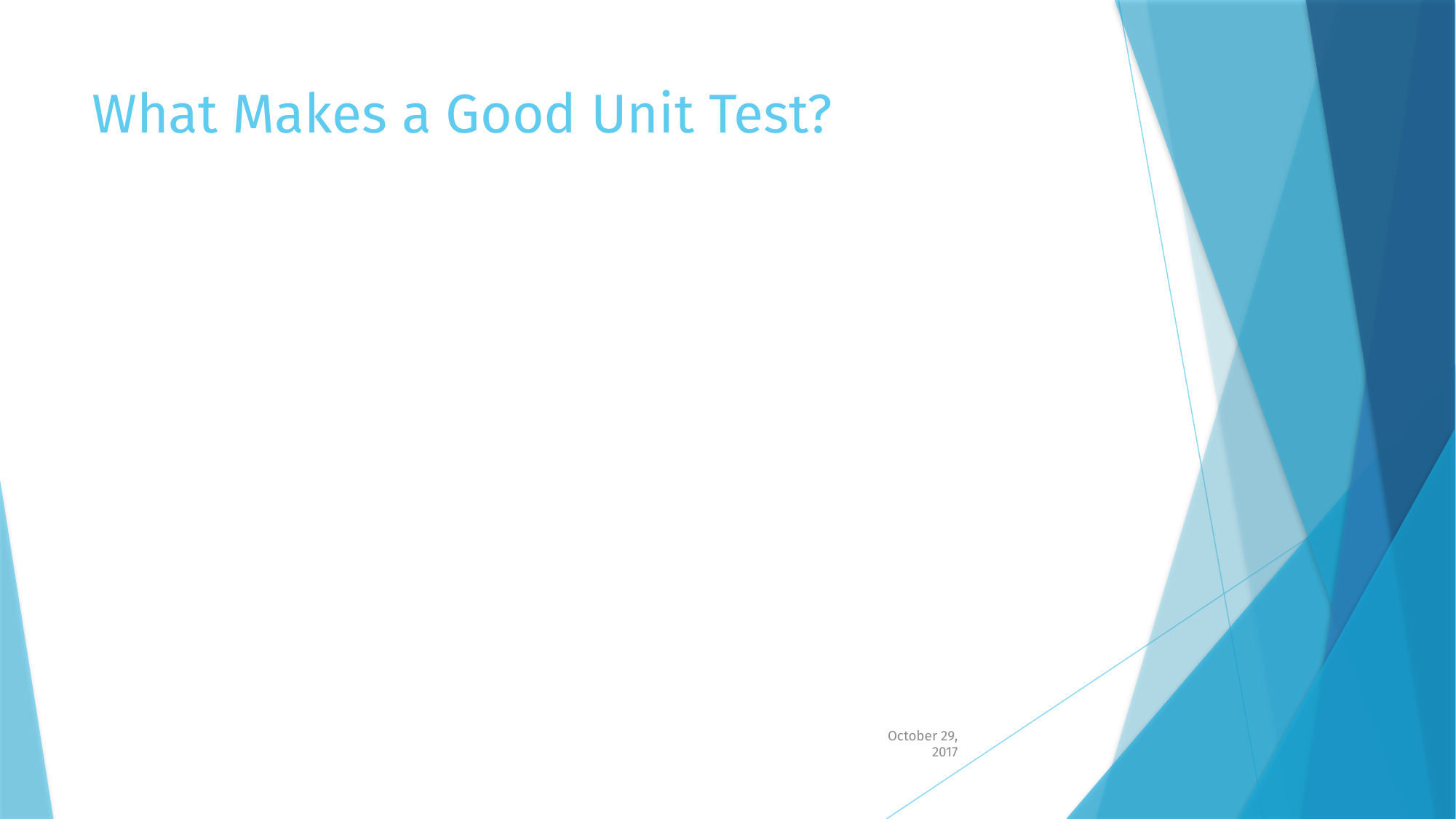

# What Makes a Good Unit Test?

October 29, 2017
TITLE PRESENTATION